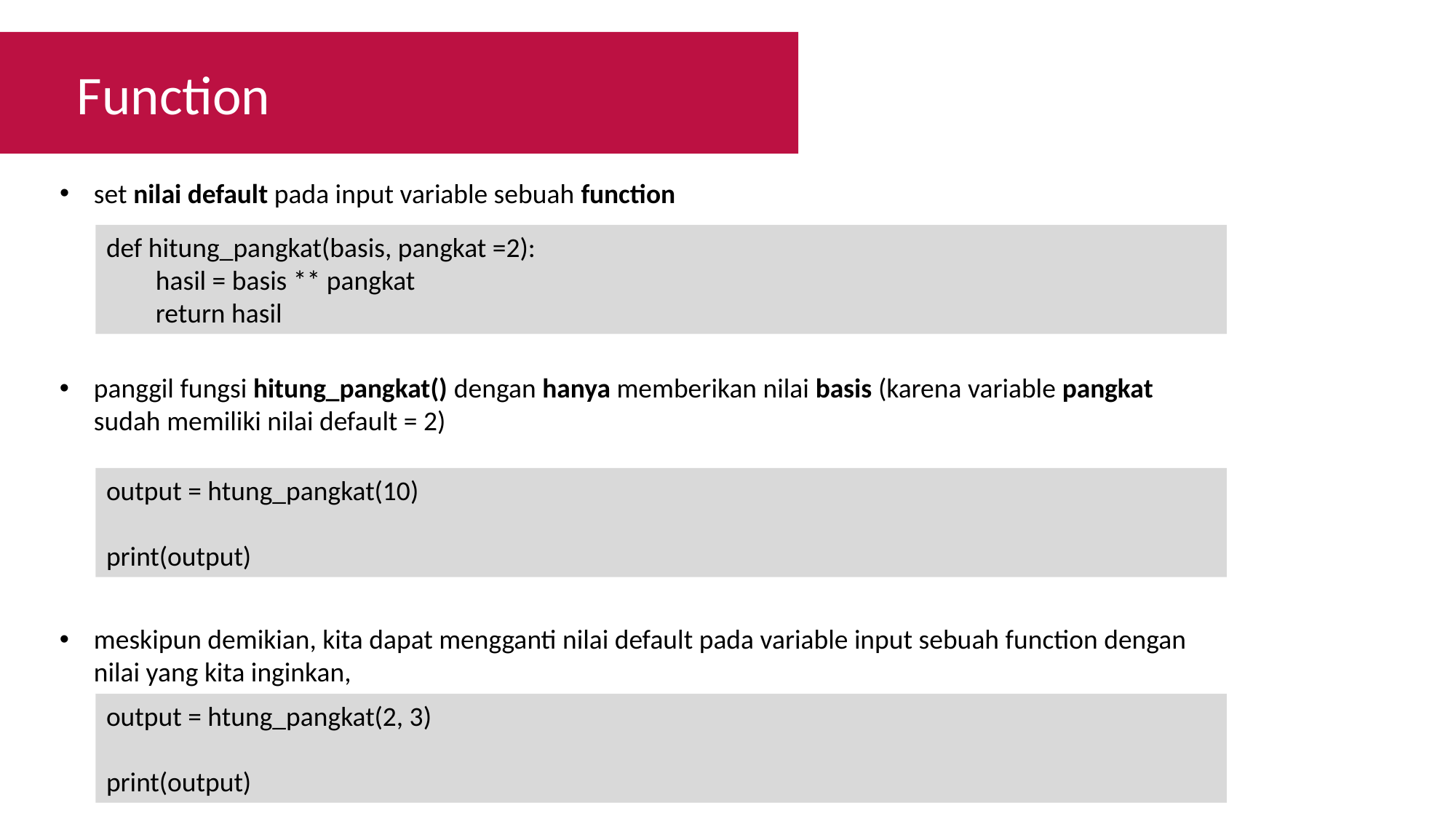

Function
set nilai default pada input variable sebuah function
def hitung_pangkat(basis, pangkat =2):
        hasil = basis ** pangkat
        return hasil
panggil fungsi hitung_pangkat() dengan hanya memberikan nilai basis (karena variable pangkat sudah memiliki nilai default = 2)
output = htung_pangkat(10)

print(output)
meskipun demikian, kita dapat mengganti nilai default pada variable input sebuah function dengan nilai yang kita inginkan,
output = htung_pangkat(2, 3)

print(output)